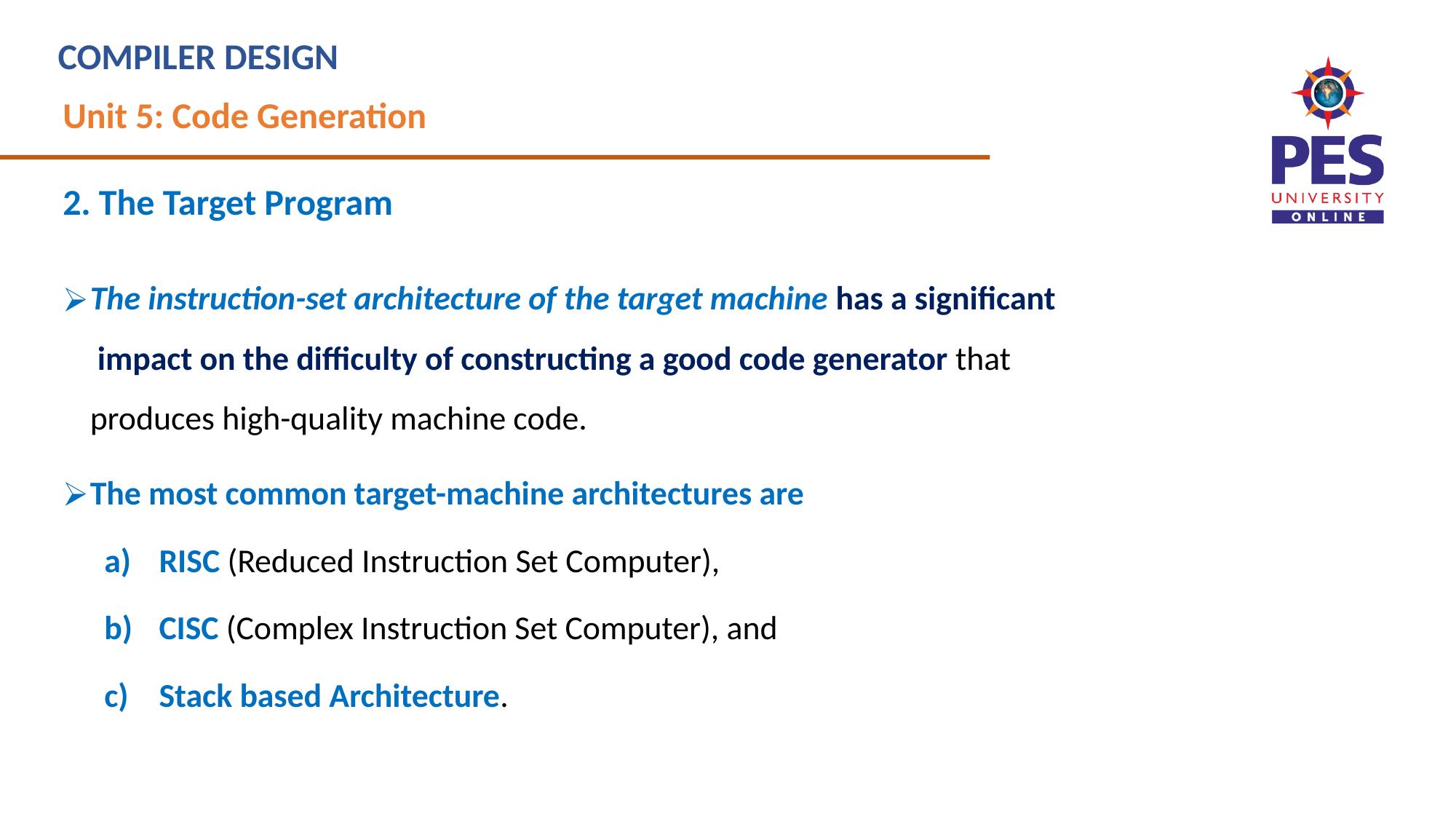

# COMPILER DESIGN
Unit 5: Code Generation

2. The Target Program

The instruction-set architecture of the target machine has a significant  impact on the difficulty of constructing a good code generator that  produces high-quality machine code.

The most common target-machine architectures are
RISC (Reduced Instruction Set Computer),
CISC (Complex Instruction Set Computer), and
Stack based Architecture.